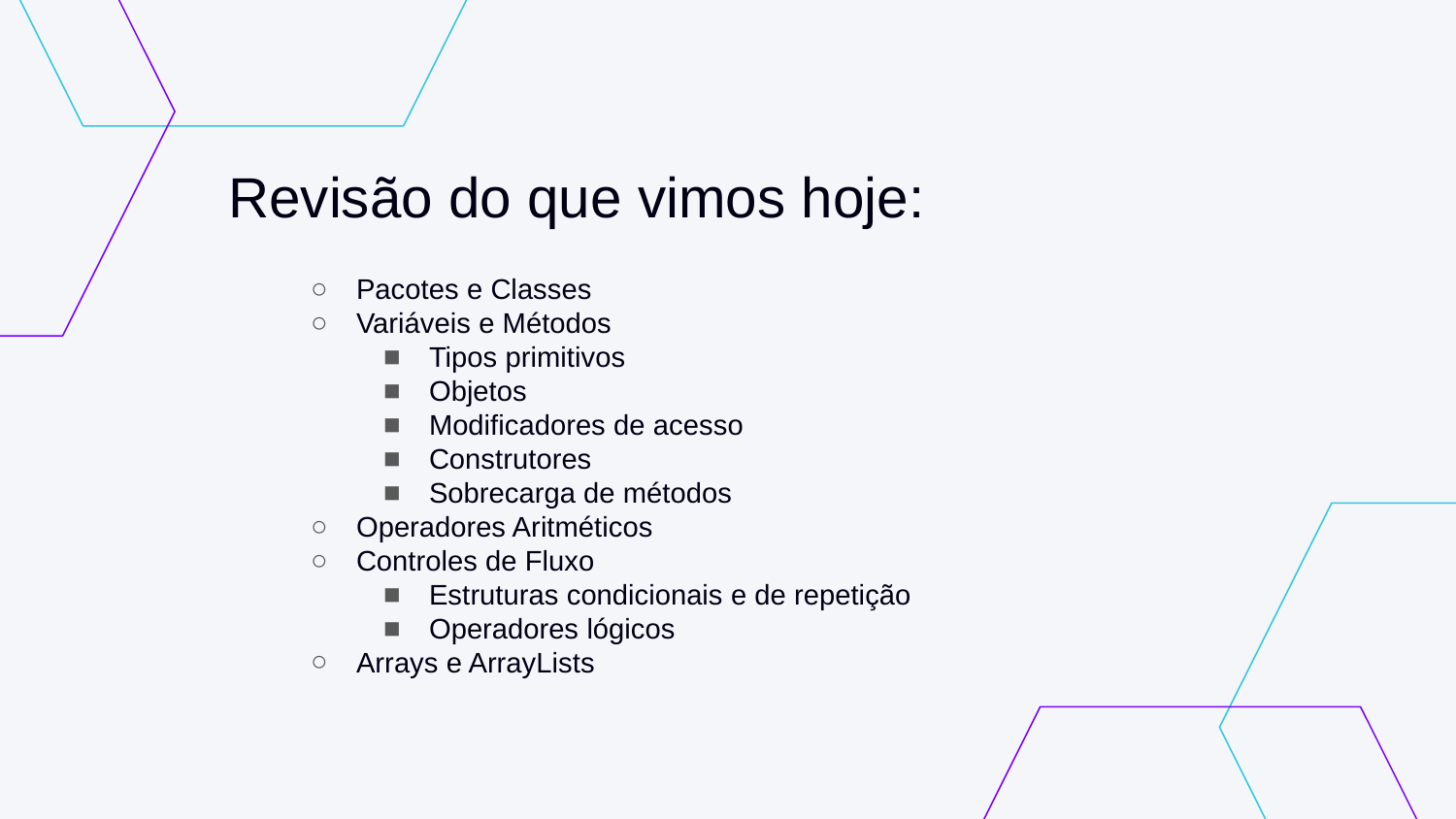

# Revisão do que vimos hoje:
Pacotes e Classes
Variáveis e Métodos
Tipos primitivos
Objetos
Modificadores de acesso
Construtores
Sobrecarga de métodos
Operadores Aritméticos
Controles de Fluxo
Estruturas condicionais e de repetição
Operadores lógicos
Arrays e ArrayLists